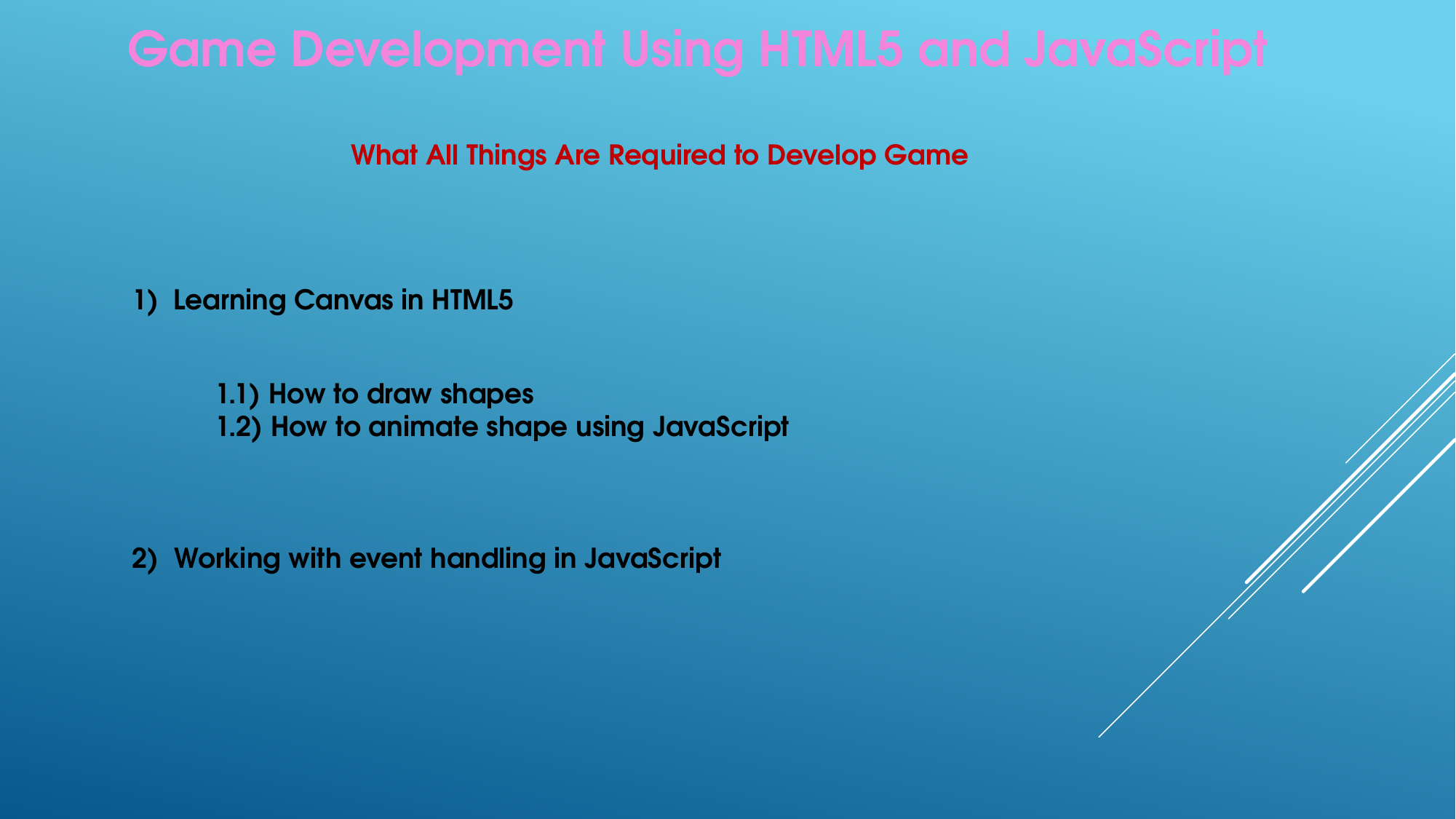

Game Development Using HTML5 and JavaScript
What All Things Are Required to Develop Game
Learning Canvas in HTML5
1.1) How to draw shapes
1.2) How to animate shape using JavaScript
2)  Working with event handling in JavaScript